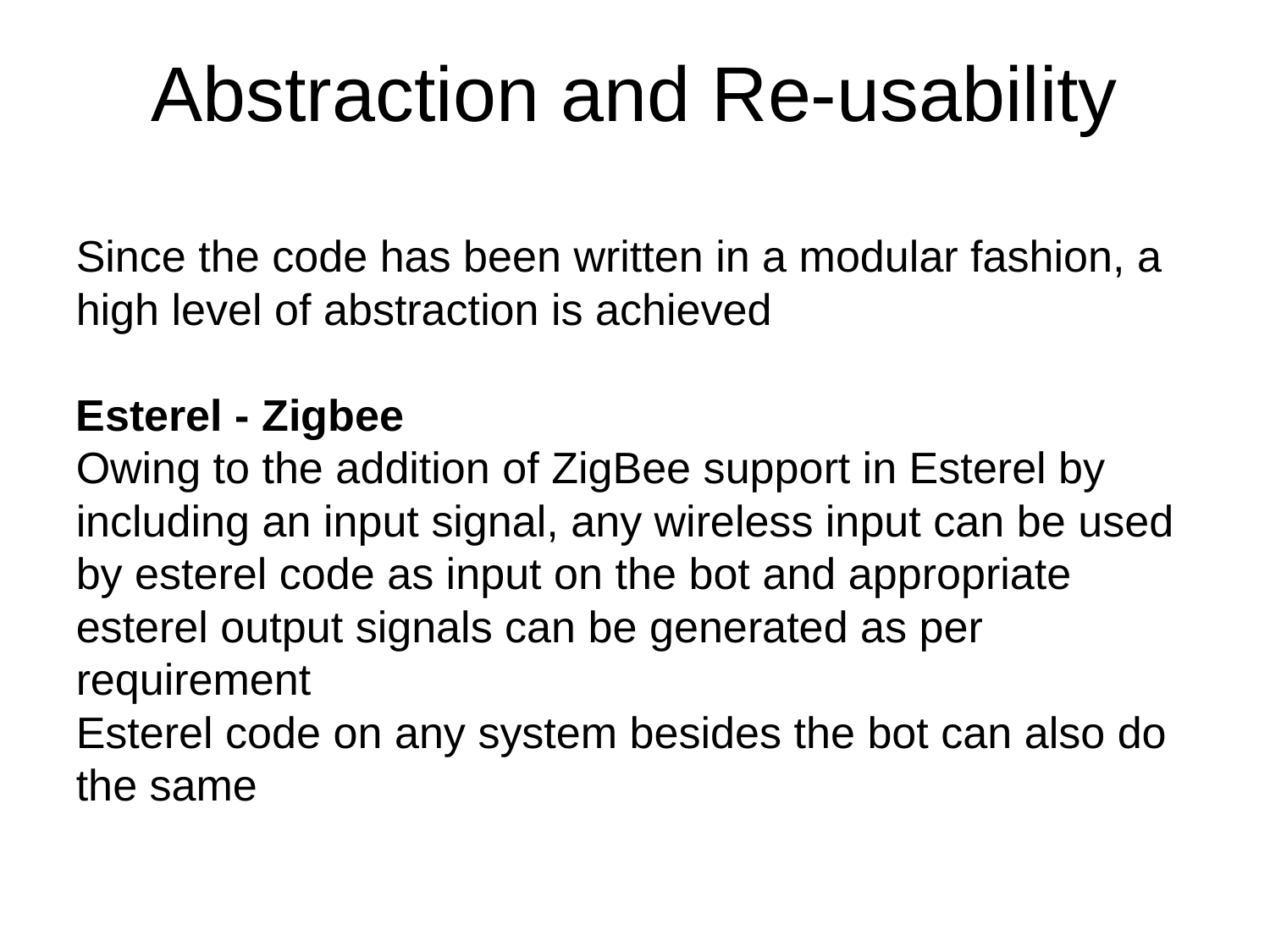

Abstraction and Re-usability
Since the code has been written in a modular fashion, a high level of abstraction is achieved

Esterel - Zigbee
Owing to the addition of ZigBee support in Esterel by including an input signal, any wireless input can be used by esterel code as input on the bot and appropriate esterel output signals can be generated as per requirement
Esterel code on any system besides the bot can also do the same